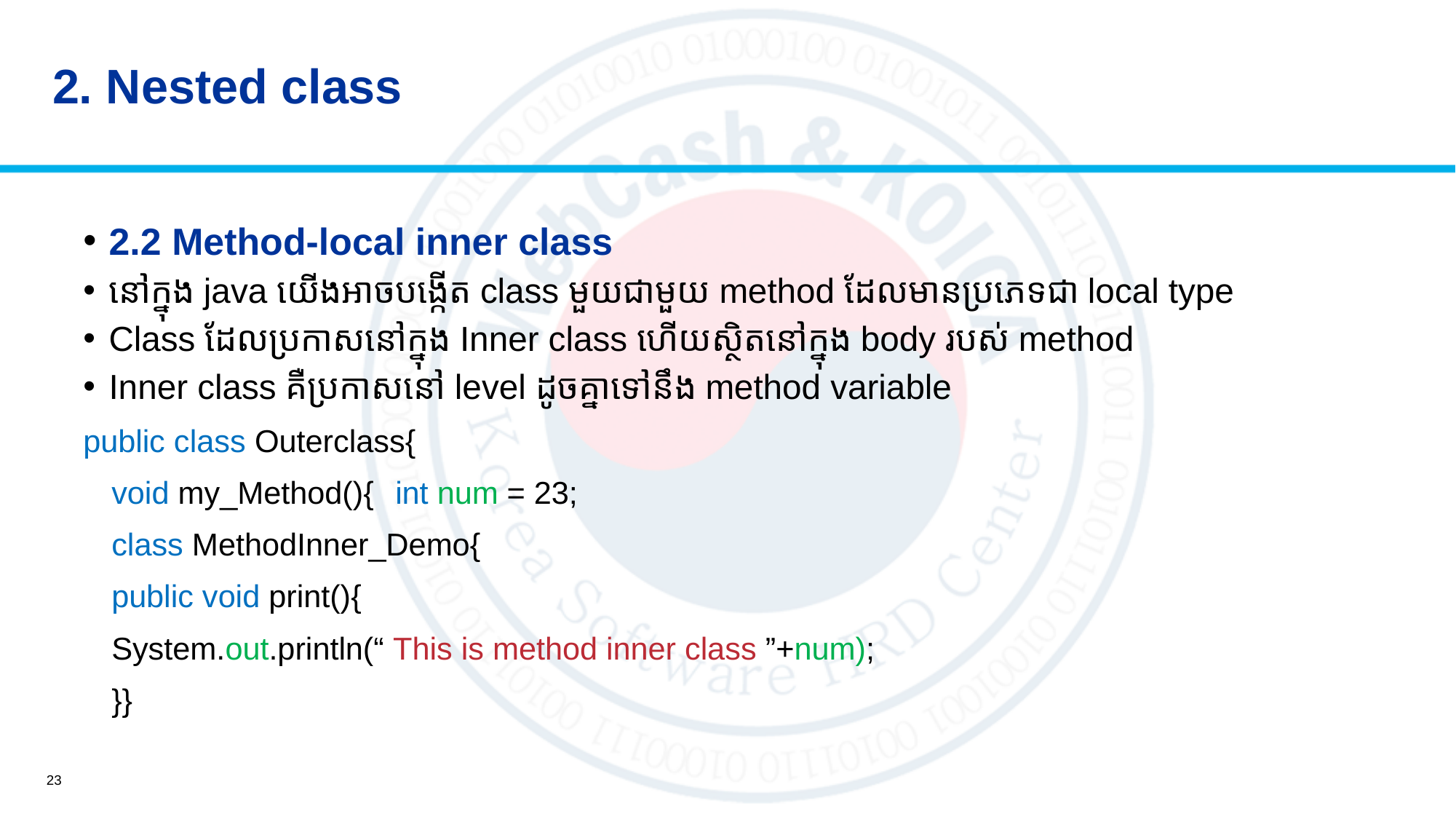

# 2. Nested class
2.2 Method-local inner class
នៅក្នុង java យើងអាចបង្កើត class មួយជាមួយ method​​ ដែលមានប្រភេទជា​ local type
Class ដែលប្រកាសនៅក្នុង Inner class ហើយស្ថិតនៅក្នុង body របស់ method
Inner class គឺប្រកាសនៅ level​ ដូចគ្នាទៅនឹង method variable
public class Outerclass{
	void my_Method(){		int num = 23;
		class MethodInner_Demo{
			public void print(){
				System.out.println(“ This is method inner class ”+num);
			}}

23